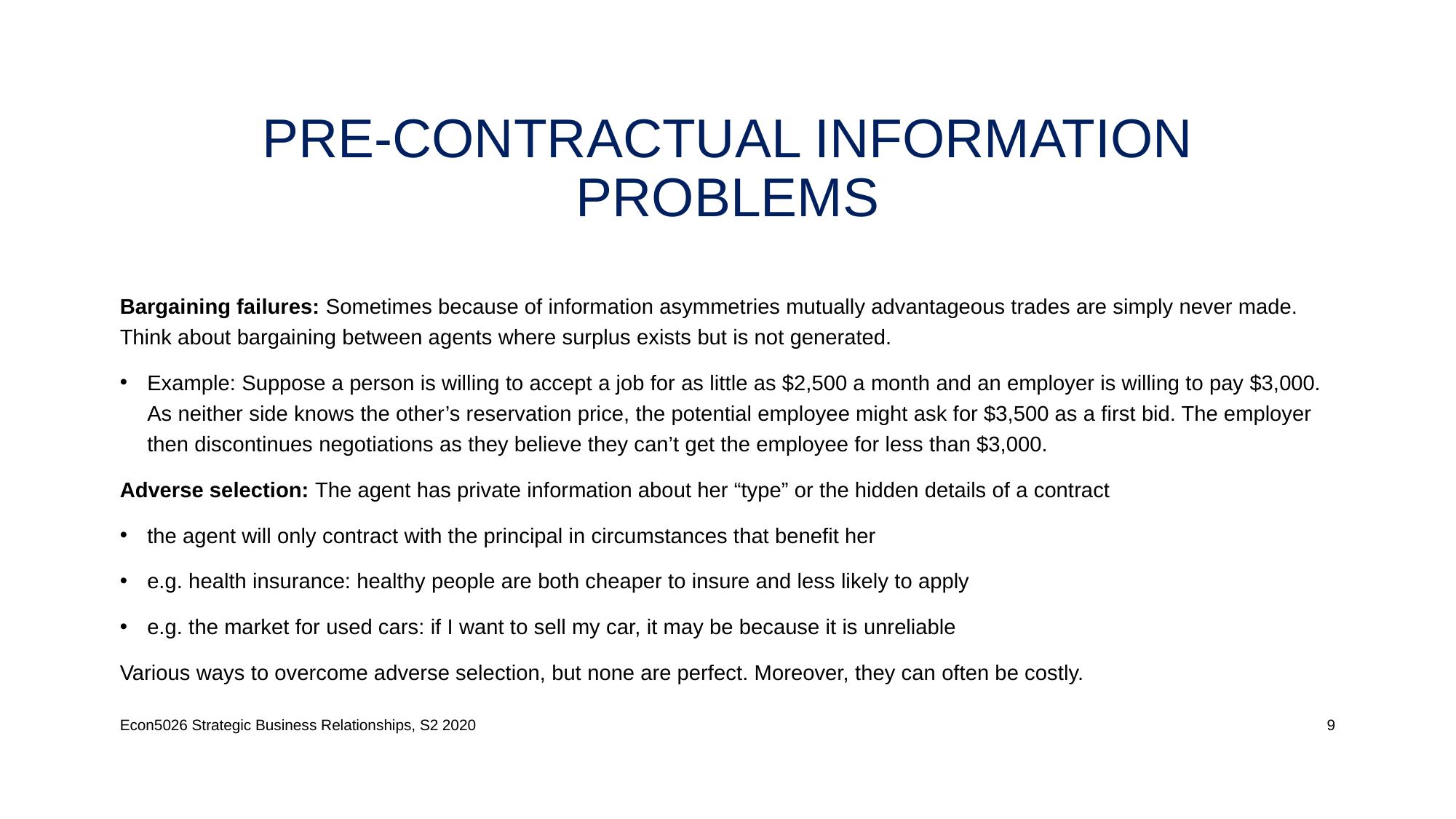

# Pre-contractual Information Problems
Bargaining failures: Sometimes because of information asymmetries mutually advantageous trades are simply never made. Think about bargaining between agents where surplus exists but is not generated.
Example: Suppose a person is willing to accept a job for as little as $2,500 a month and an employer is willing to pay $3,000. As neither side knows the other’s reservation price, the potential employee might ask for $3,500 as a first bid. The employer then discontinues negotiations as they believe they can’t get the employee for less than $3,000.
Adverse selection: The agent has private information about her “type” or the hidden details of a contract
the agent will only contract with the principal in circumstances that benefit her
e.g. health insurance: healthy people are both cheaper to insure and less likely to apply
e.g. the market for used cars: if I want to sell my car, it may be because it is unreliable
Various ways to overcome adverse selection, but none are perfect. Moreover, they can often be costly.
Econ5026 Strategic Business Relationships, S2 2020
9